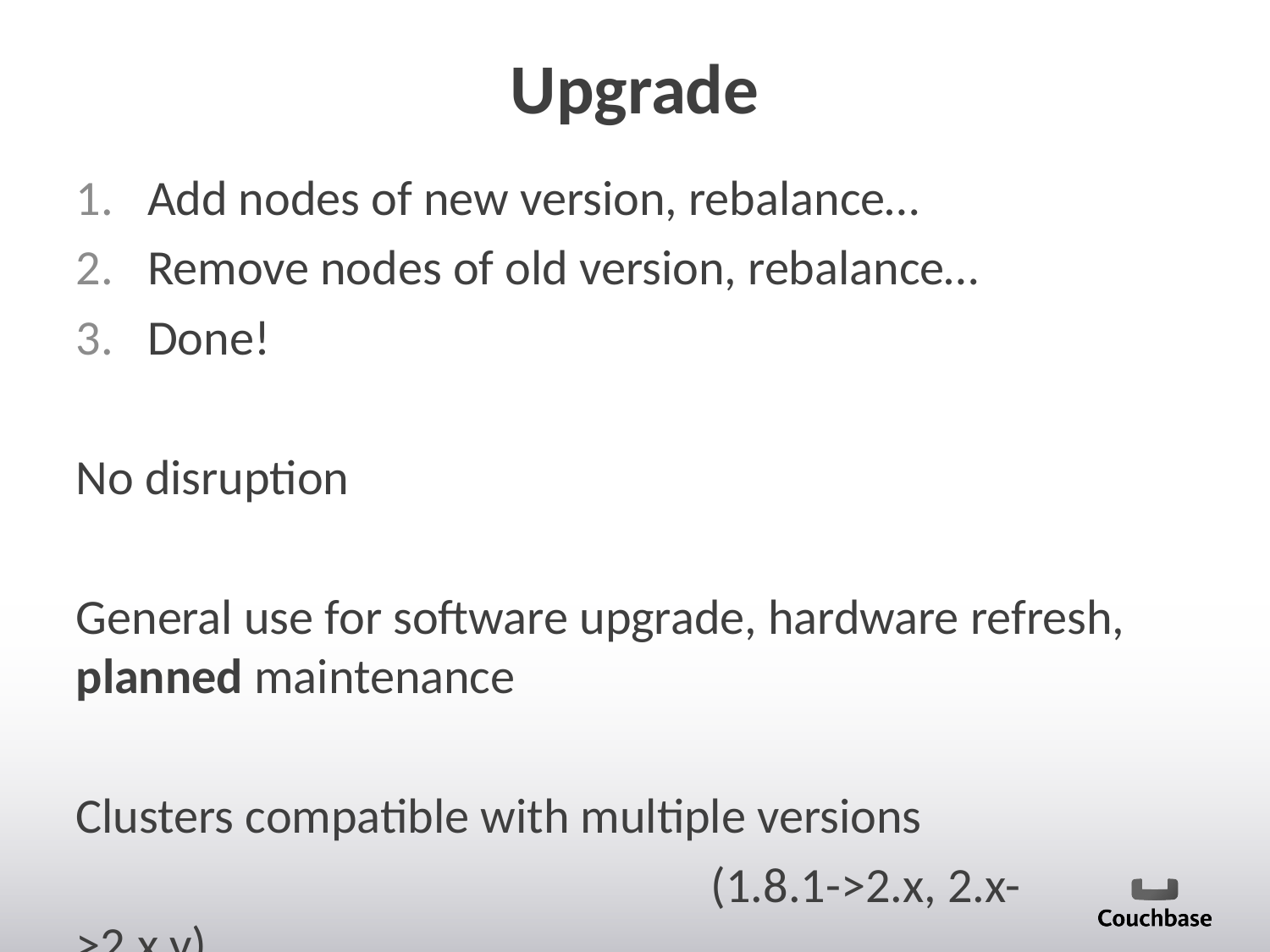

# Upgrade
Add nodes of new version, rebalance…
Remove nodes of old version, rebalance…
Done!

No disruption

General use for software upgrade, hardware refresh, planned maintenance

Clusters compatible with multiple versions
					(1.8.1->2.x, 2.x->2.x.y)